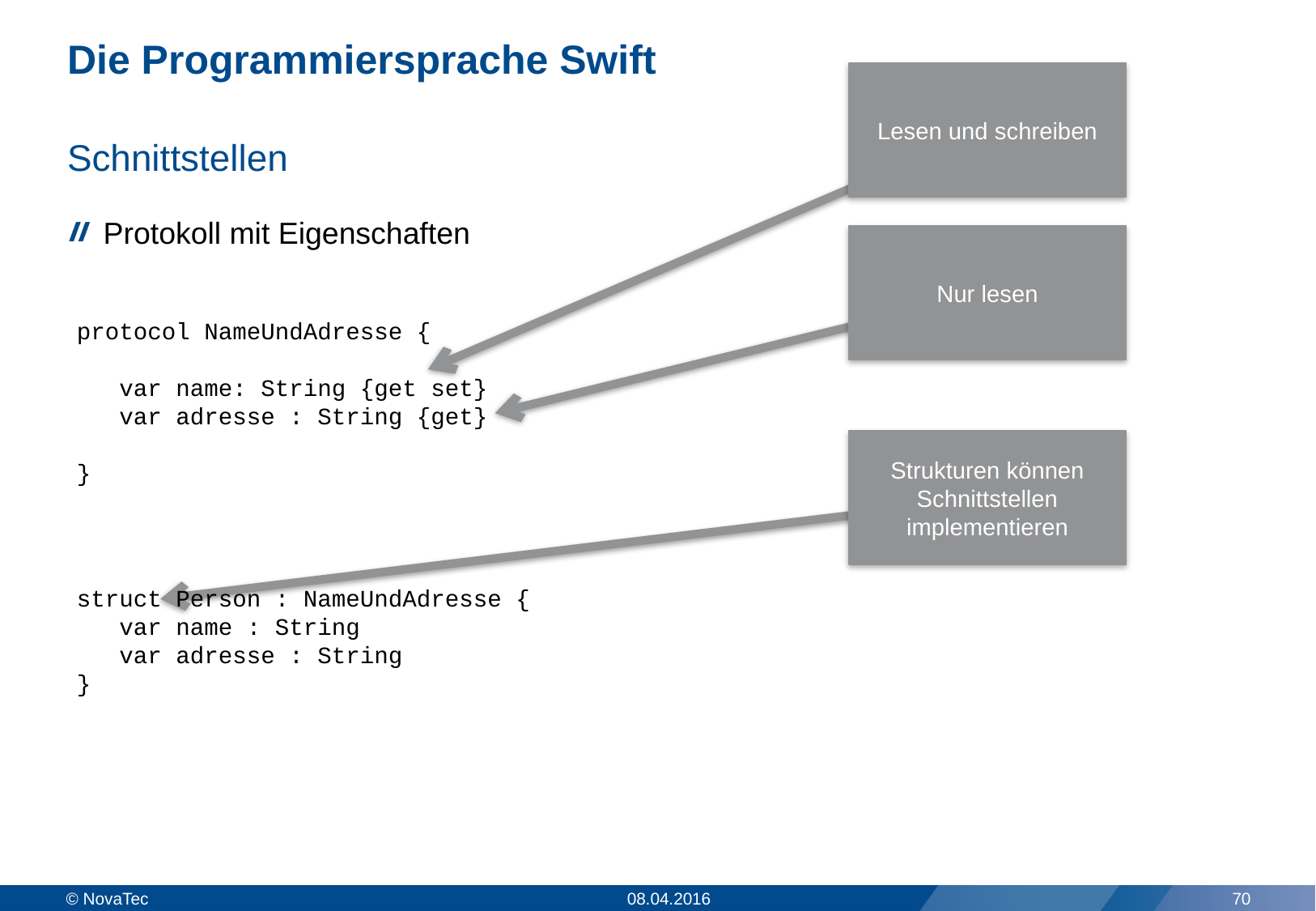

# Die Programmiersprache Swift
Lesen und schreiben
Schnittstellen
Protokoll mit Eigenschaften
Nur lesen
protocol NameUndAdresse {

   var name: String {get set}
   var adresse : String {get}

}
Strukturen können Schnittstellen implementieren
struct Person : NameUndAdresse {
   var name : String
   var adresse : String
}